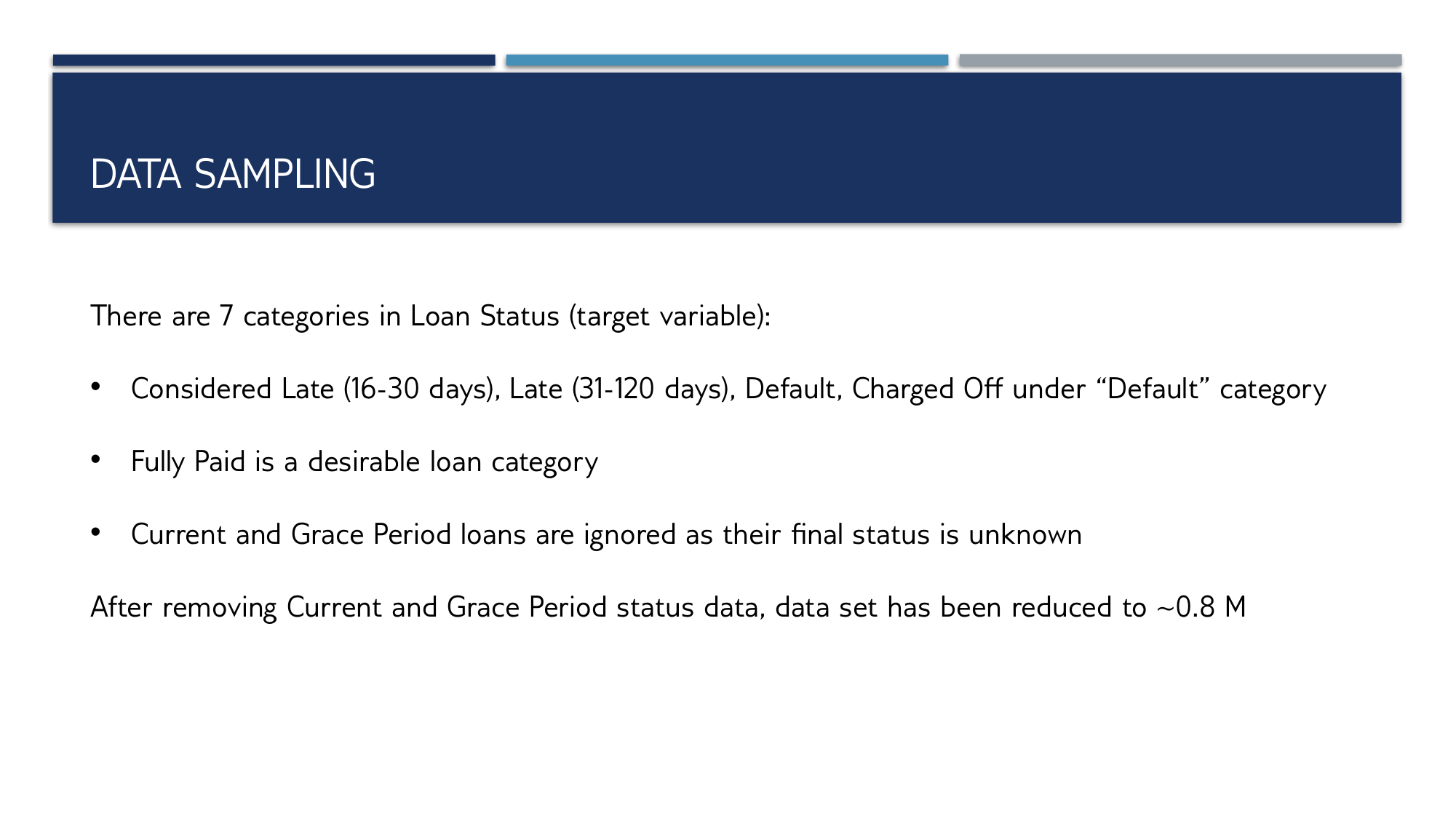

DATA SAMPLING

There are 7 categories in Loan Status (target variable):
Considered Late (16-30 days), Late (31-120 days), Default, Charged Off under “Default” category
Fully Paid is a desirable loan category
Current and Grace Period loans are ignored as their final status is unknown
After removing Current and Grace Period status data, data set has been reduced to ~0.8 M